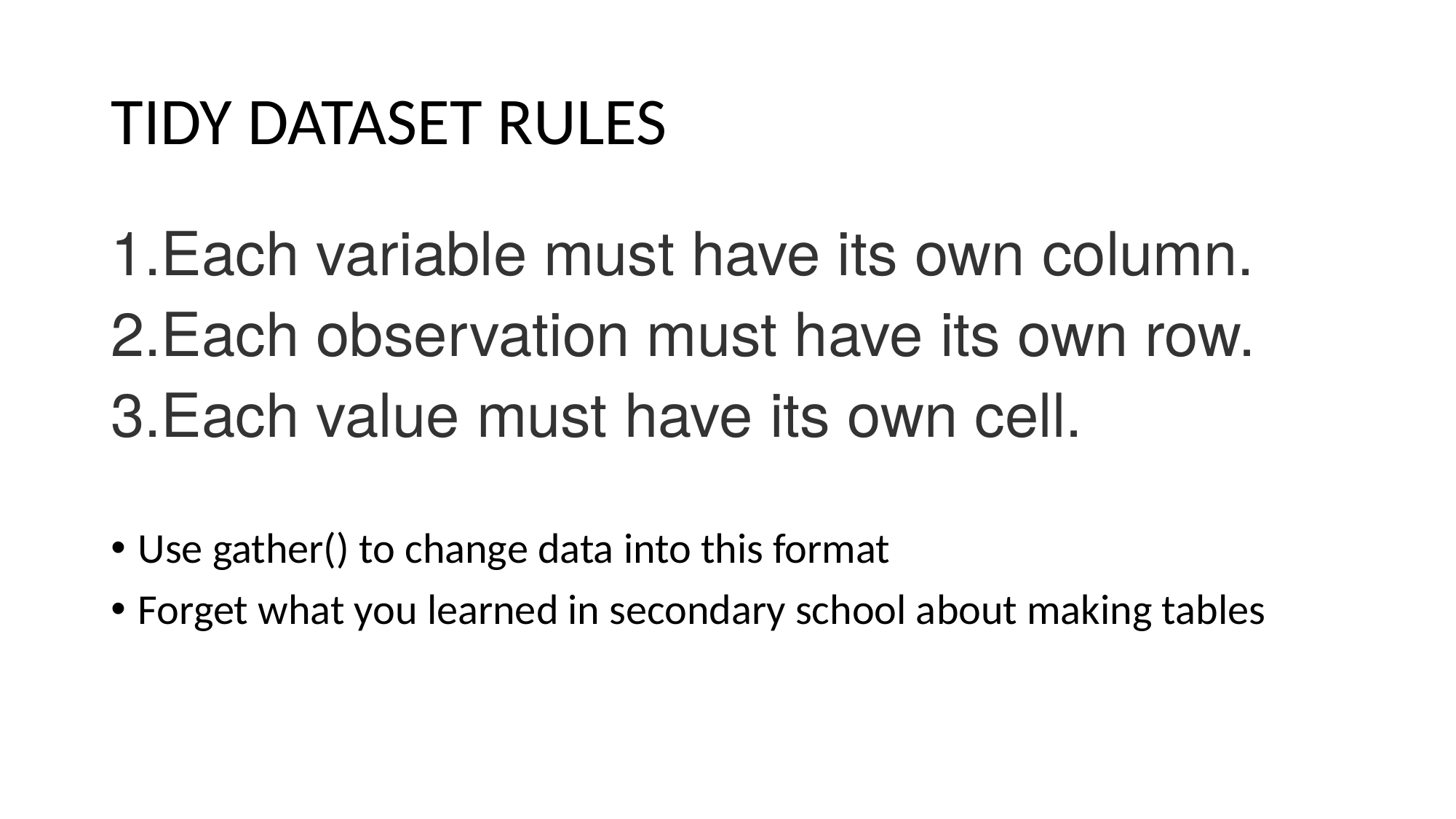

# TIDY DATASET RULES
Each variable must have its own column.
Each observation must have its own row.
Each value must have its own cell.

Use gather() to change data into this format
Forget what you learned in secondary school about making tables